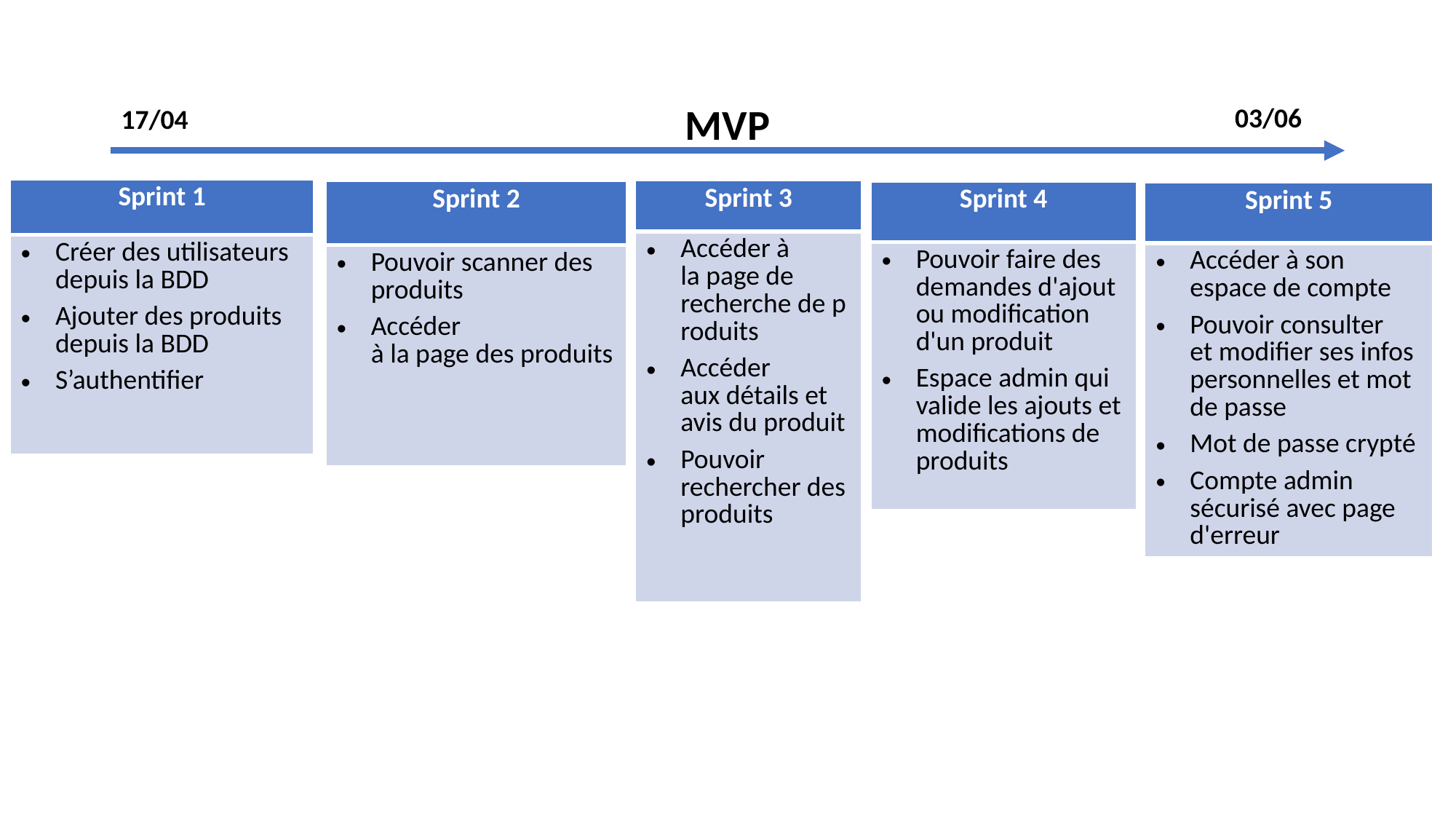

MVP
03/06
17/04
| Sprint 1 |
| --- |
| Créer des utilisateurs depuis la BDD Ajouter des produits depuis la BDD S’authentifier |
| Sprint 3 |
| --- |
| Accéder à la page de recherche de produits Accéder aux détails et avis du produit Pouvoir rechercher des produits |
| Sprint 2 |
| --- |
| Pouvoir scanner des produits Accéder à la page des produits |
| Sprint 4 |
| --- |
| Pouvoir faire des demandes d'ajout ou modification d'un produit Espace admin qui valide les ajouts et modifications de produits |
| Sprint 5 |
| --- |
| Accéder à son espace de compte Pouvoir consulter et modifier ses infos personnelles et mot de passe Mot de passe crypté Compte admin sécurisé avec page d'erreur |